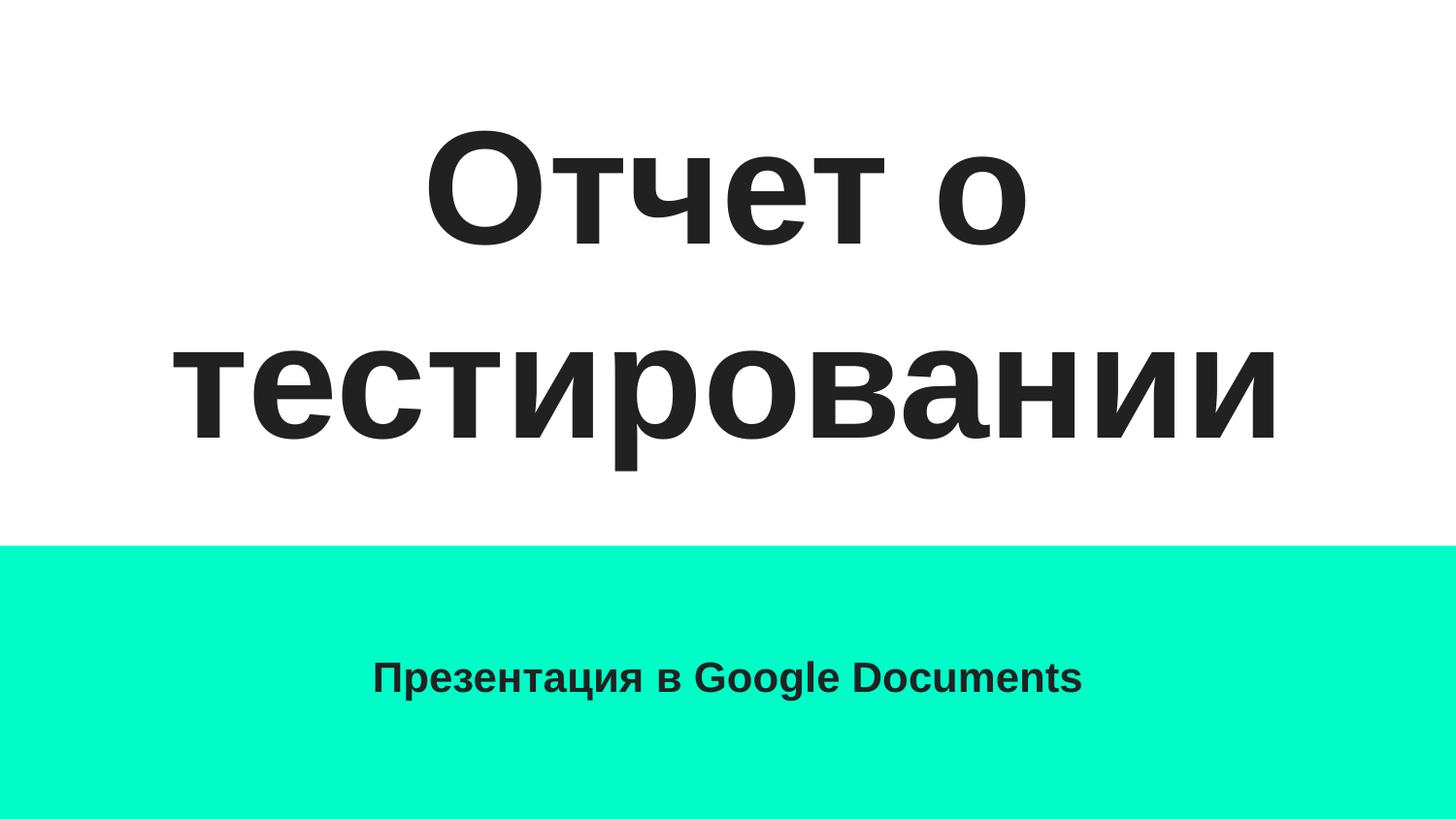

# Отчет о тестировании
Презентация в Google Documents